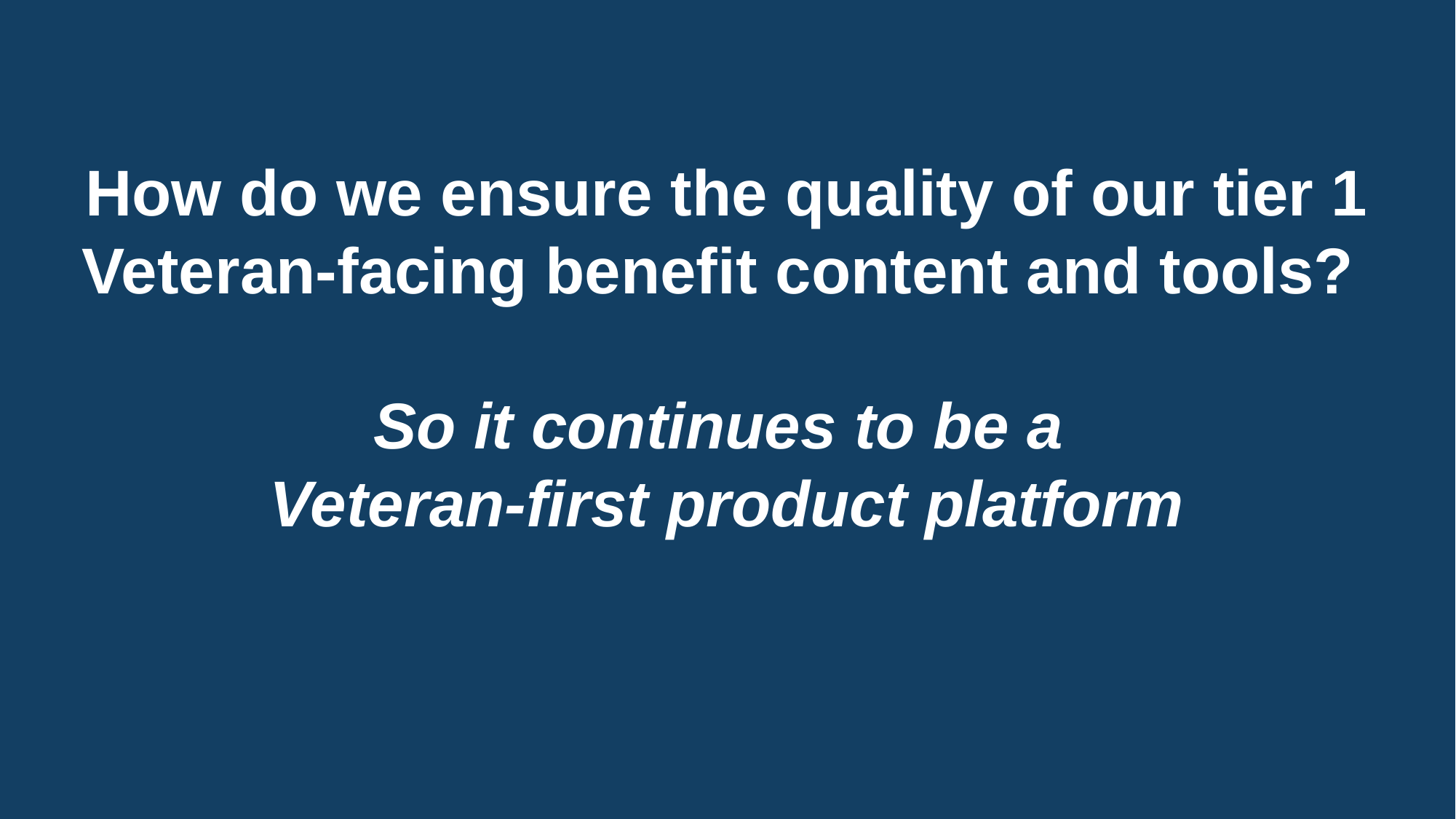

# How do we ensure the quality of our tier 1 Veteran-facing benefit content and tools? So it continues to be a Veteran-first product platform